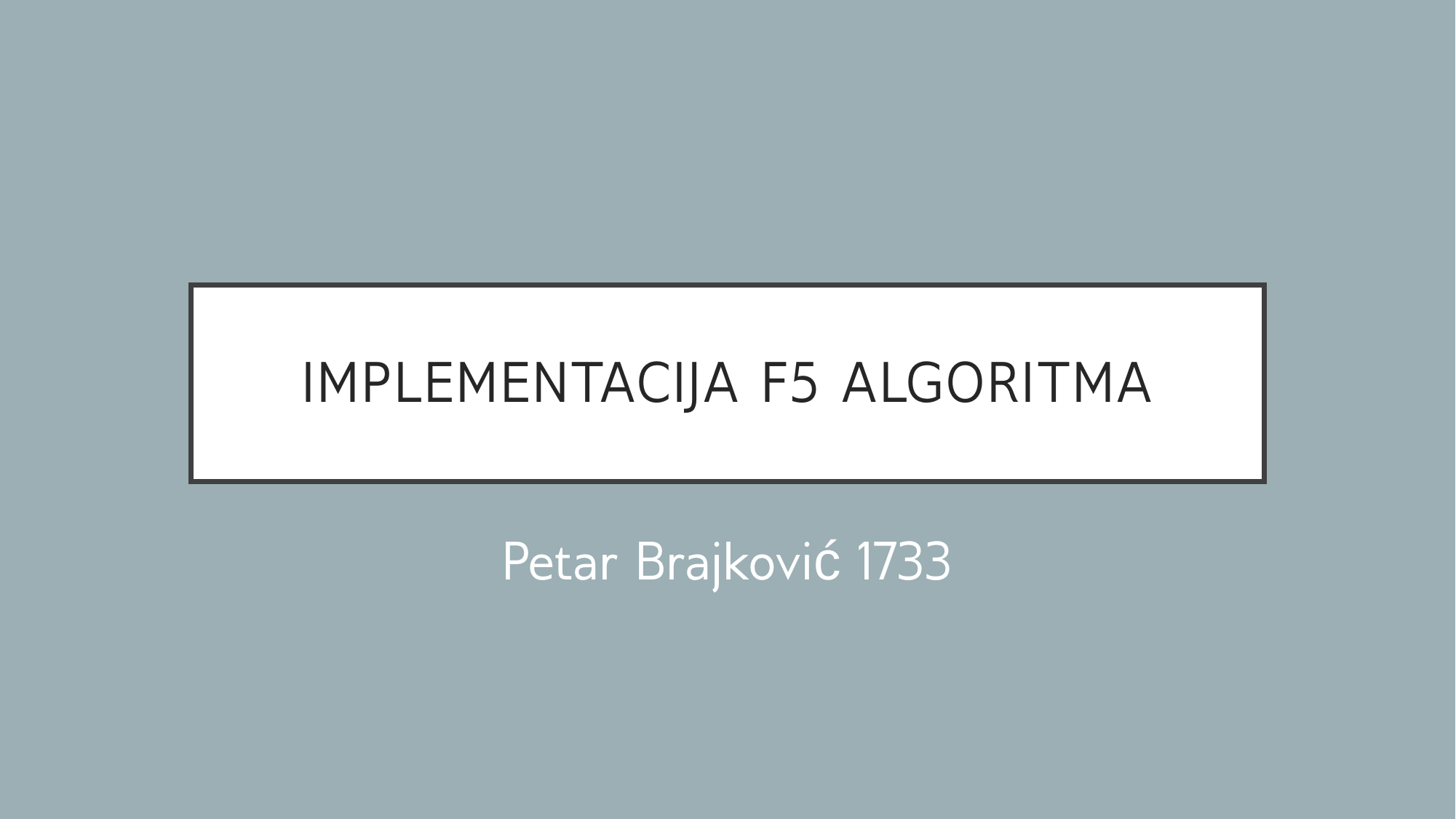

# Implementacija F5 algoritma
Petar Brajković 1733